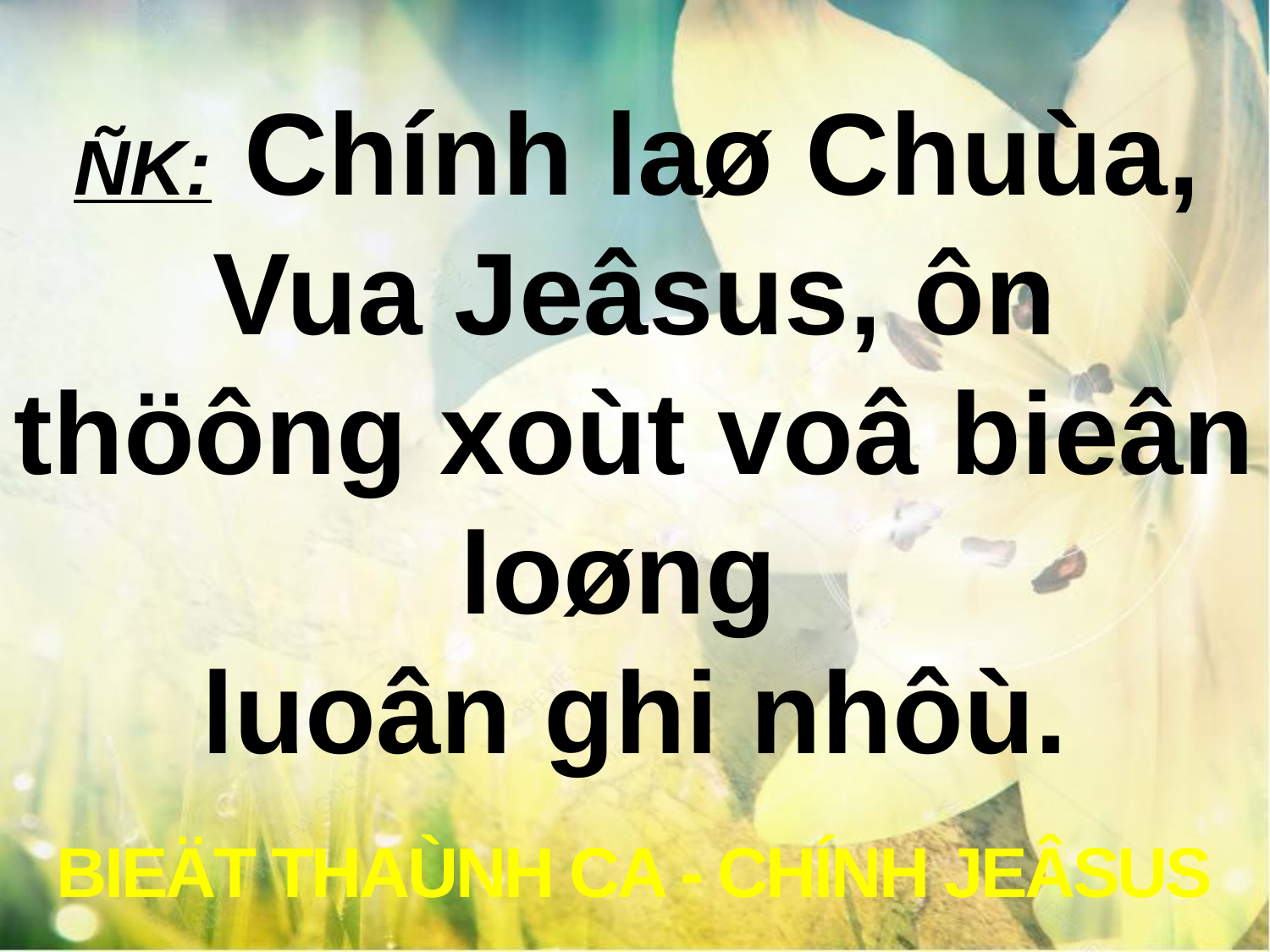

ÑK: Chính laø Chuùa,
Vua Jeâsus, ôn thöông xoùt voâ bieân loøng
luoân ghi nhôù.
BIEÄT THAÙNH CA - CHÍNH JEÂSUS